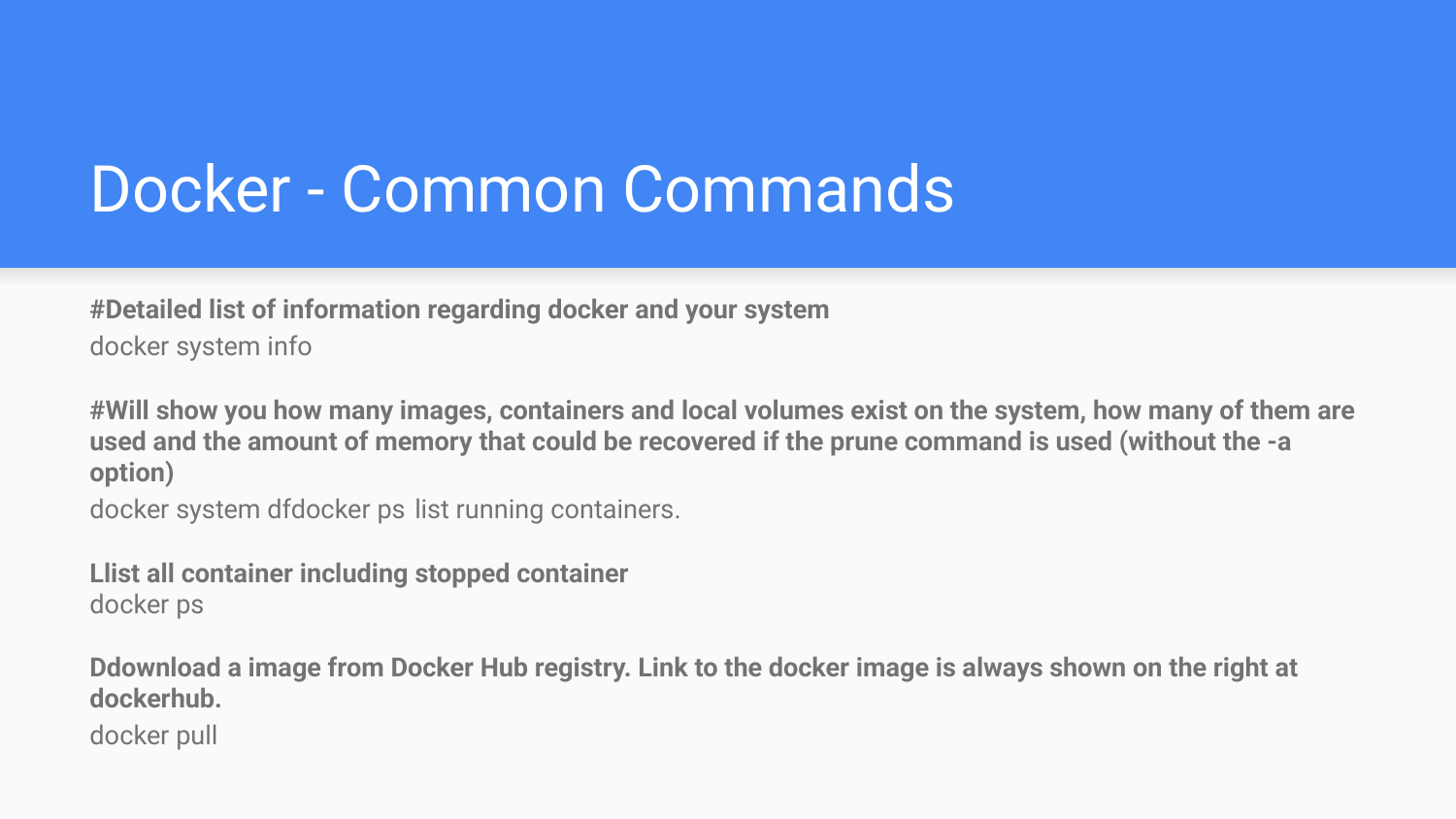

# Docker - Common Commands
#Detailed list of information regarding docker and your system
docker system info
#Will show you how many images, containers and local volumes exist on the system, how many of them are used and the amount of memory that could be recovered if the prune command is used (without the -a option)
docker system dfdocker ps  list running containers.
Llist all container including stopped container
docker ps

Ddownload a image from Docker Hub registry. Link to the docker image is always shown on the right at dockerhub.
docker pull